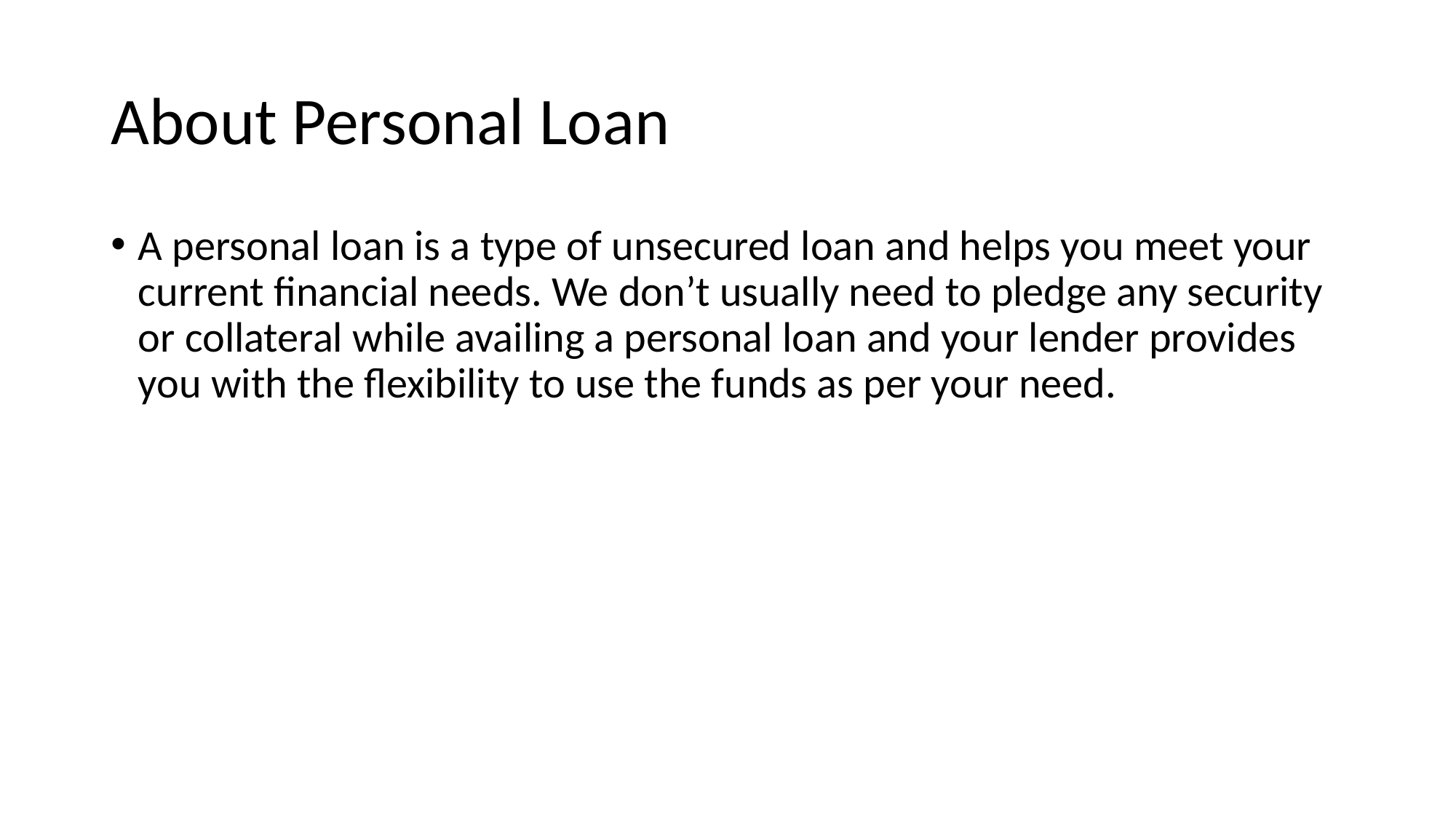

# About Personal Loan
A personal loan is a type of unsecured loan and helps you meet your current financial needs. We don’t usually need to pledge any security or collateral while availing a personal loan and your lender provides you with the flexibility to use the funds as per your need.